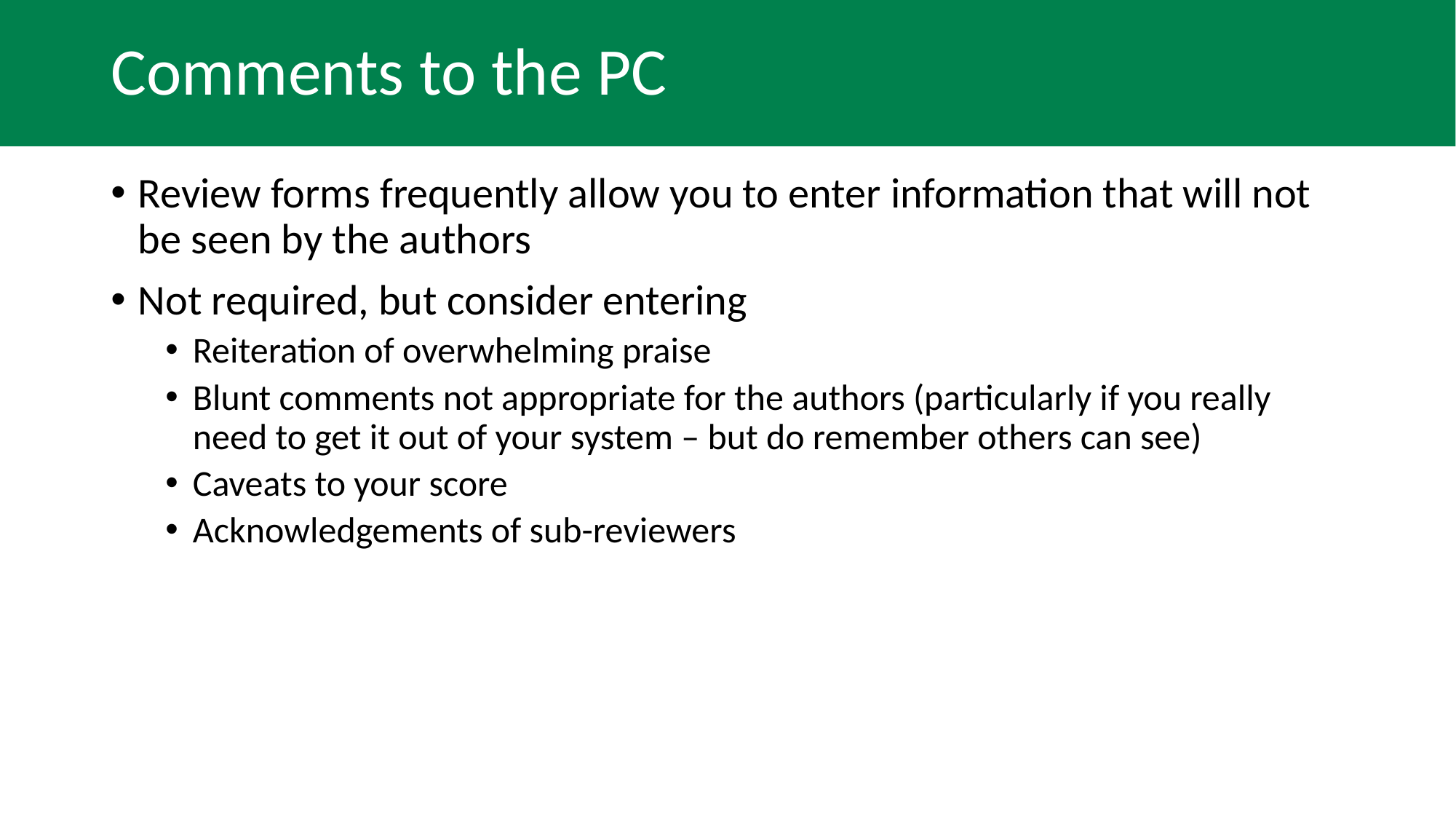

# Comments to the PC
Review forms frequently allow you to enter information that will not be seen by the authors
Not required, but consider entering
Reiteration of overwhelming praise
Blunt comments not appropriate for the authors (particularly if you really need to get it out of your system – but do remember others can see)
Caveats to your score
Acknowledgements of sub-reviewers